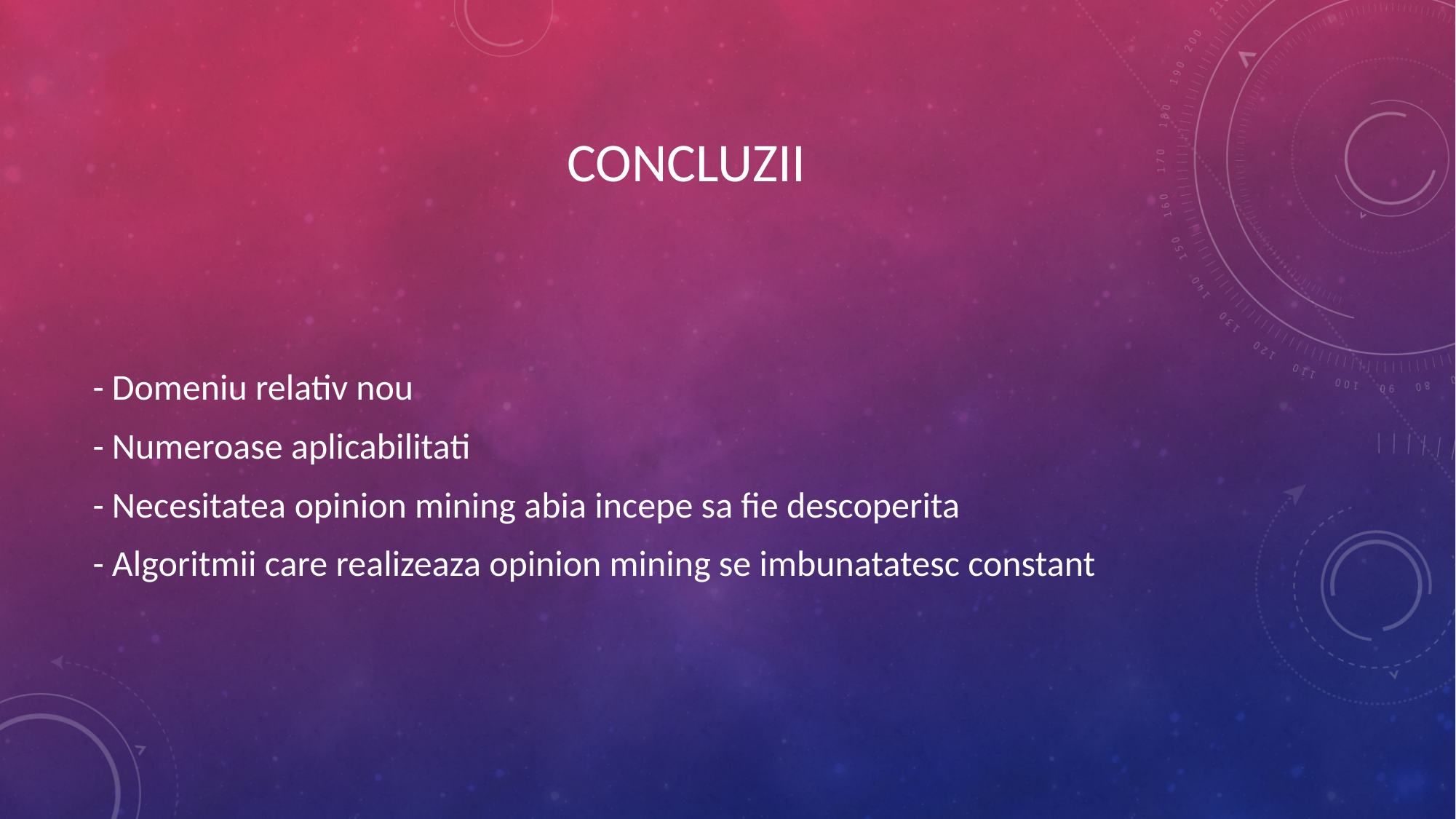

# Concluzii
- Domeniu relativ nou
- Numeroase aplicabilitati
- Necesitatea opinion mining abia incepe sa fie descoperita
- Algoritmii care realizeaza opinion mining se imbunatatesc constant